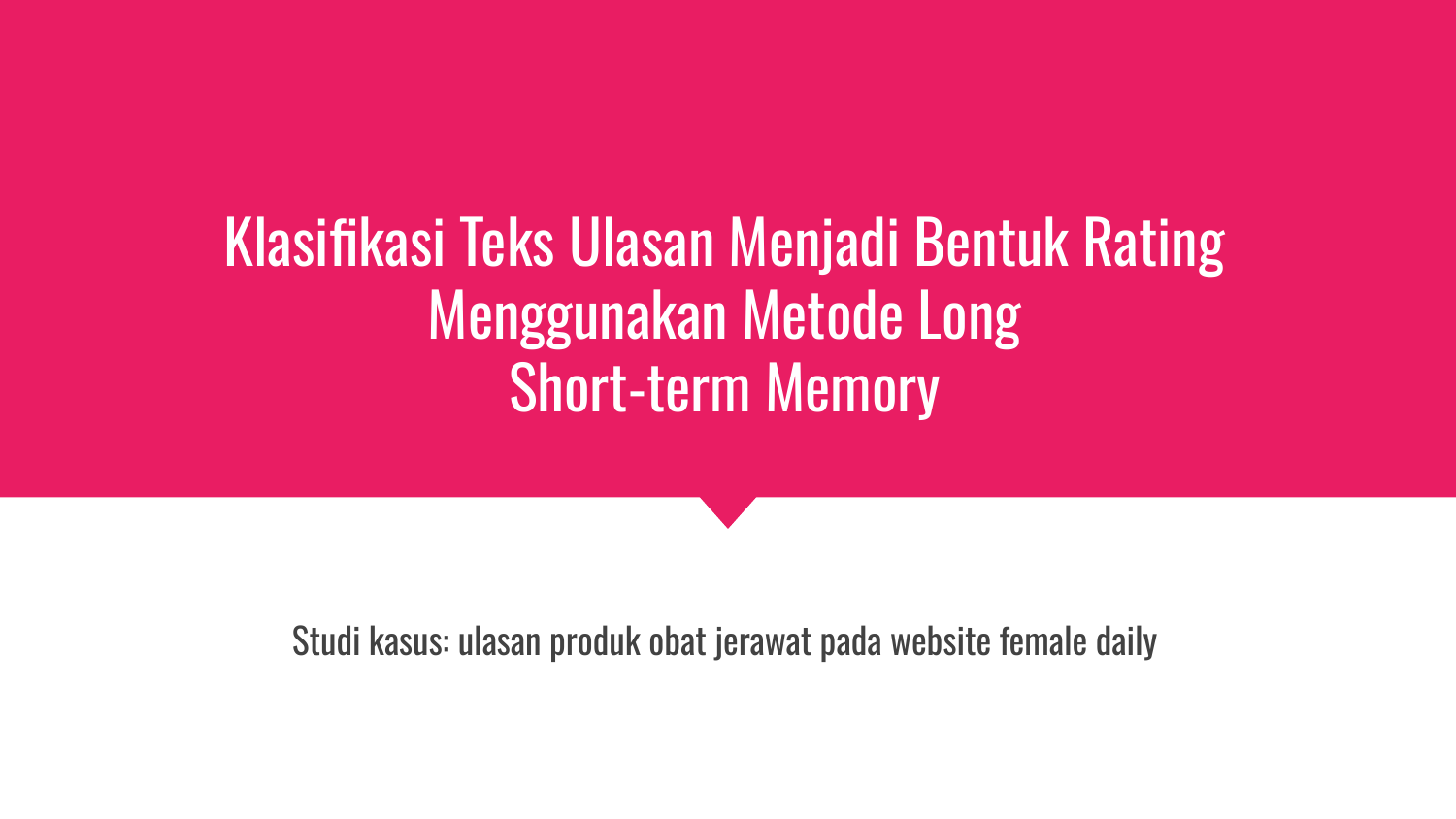

# Klasifikasi Teks Ulasan Menjadi Bentuk Rating Menggunakan Metode Long
Short-term Memory
Studi kasus: ulasan produk obat jerawat pada website female daily